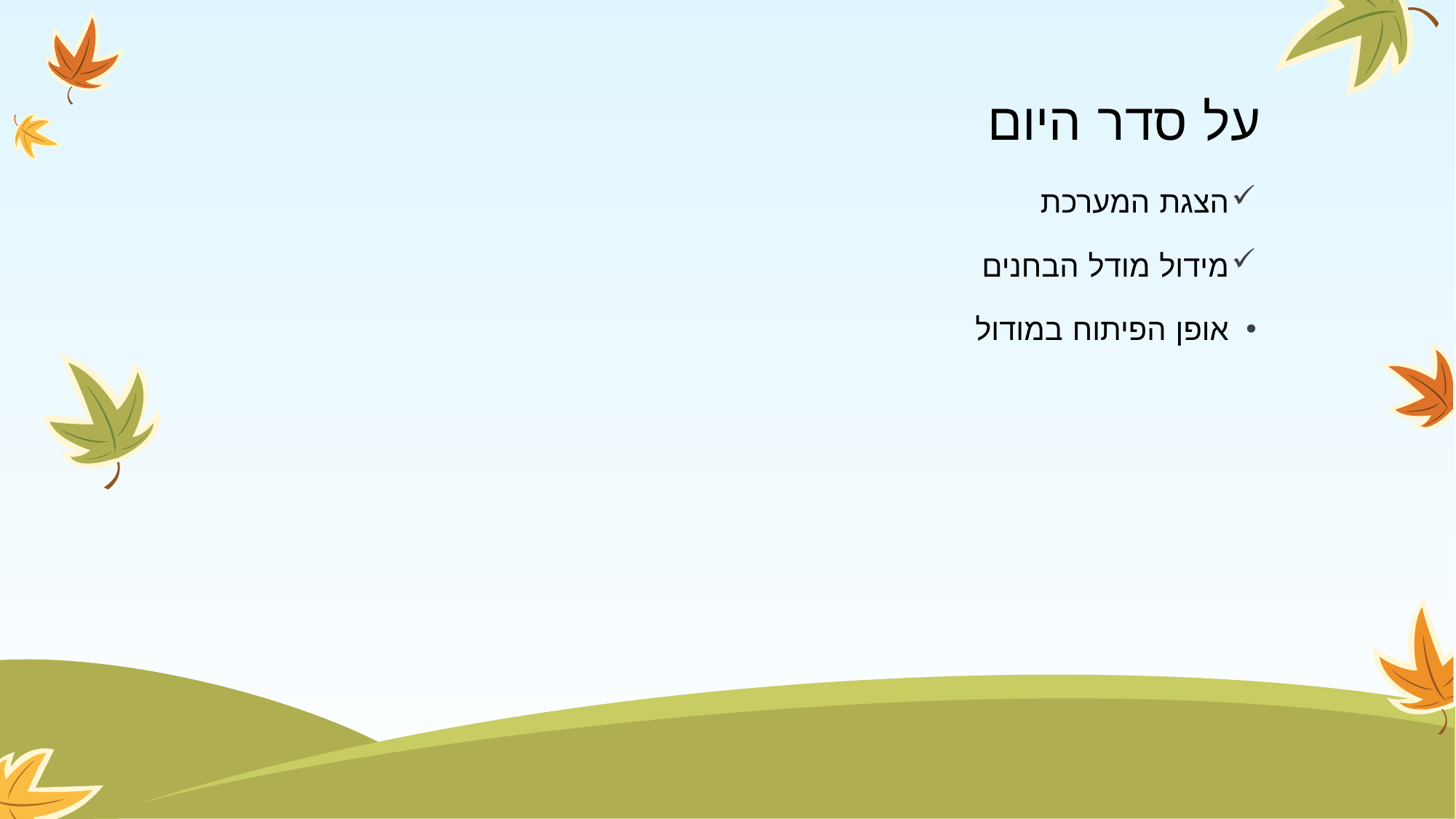

# על סדר היום
הצגת המערכת
מידול מודל הבחנים
אופן הפיתוח במודול